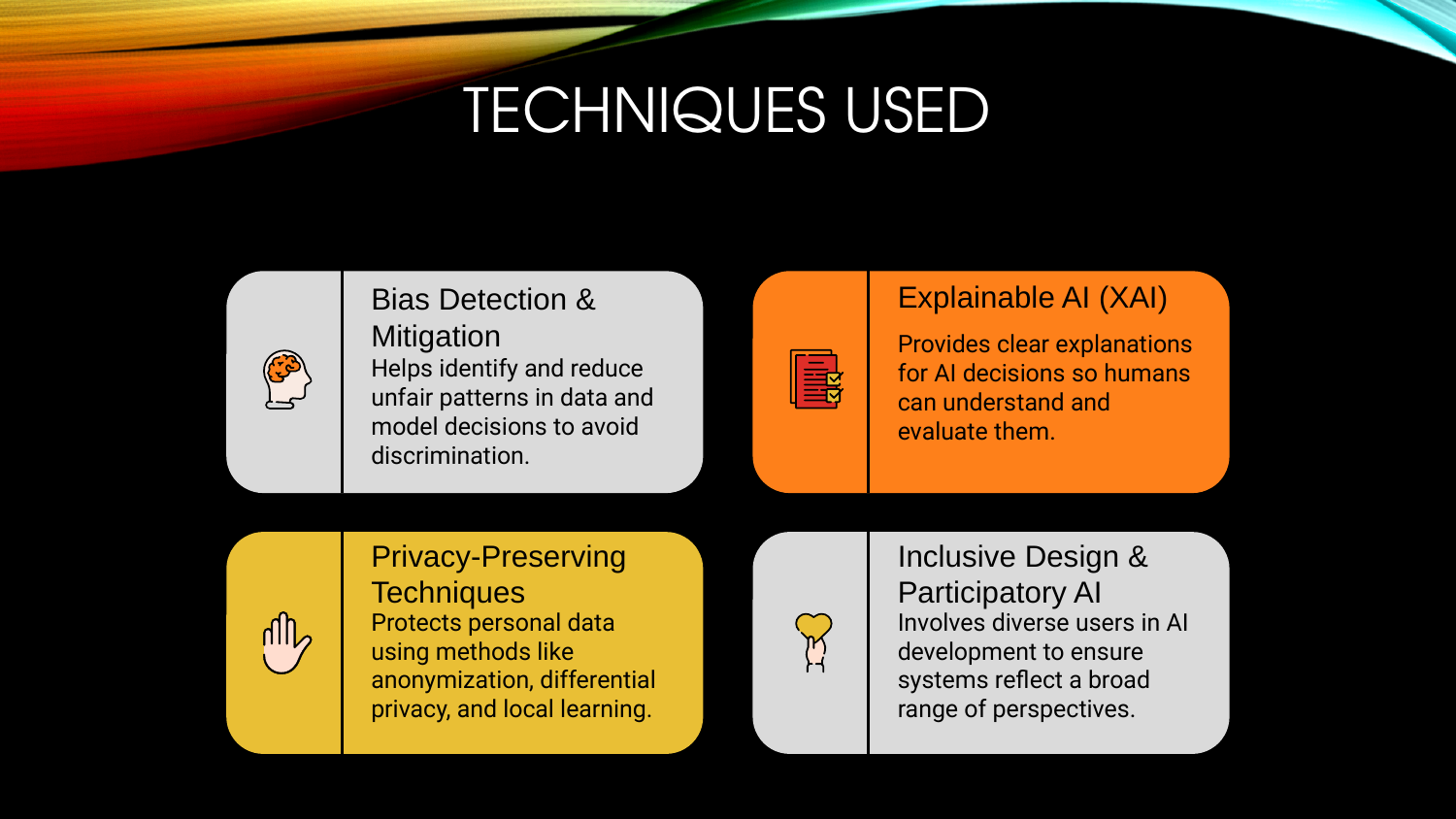

# Techniques Used

Helps identify and reduce unfair patterns in data and model decisions to avoid discrimination.

Explainable AI (XAI)
Provides clear explanations for AI decisions so humans can understand and evaluate them.

Bias Detection & Mitigation

Privacy-Preserving Techniques
Protects personal data using methods like anonymization, differential privacy, and local learning.

Inclusive Design & Participatory AI
Involves diverse users in AI development to ensure systems reflect a broad range of perspectives.